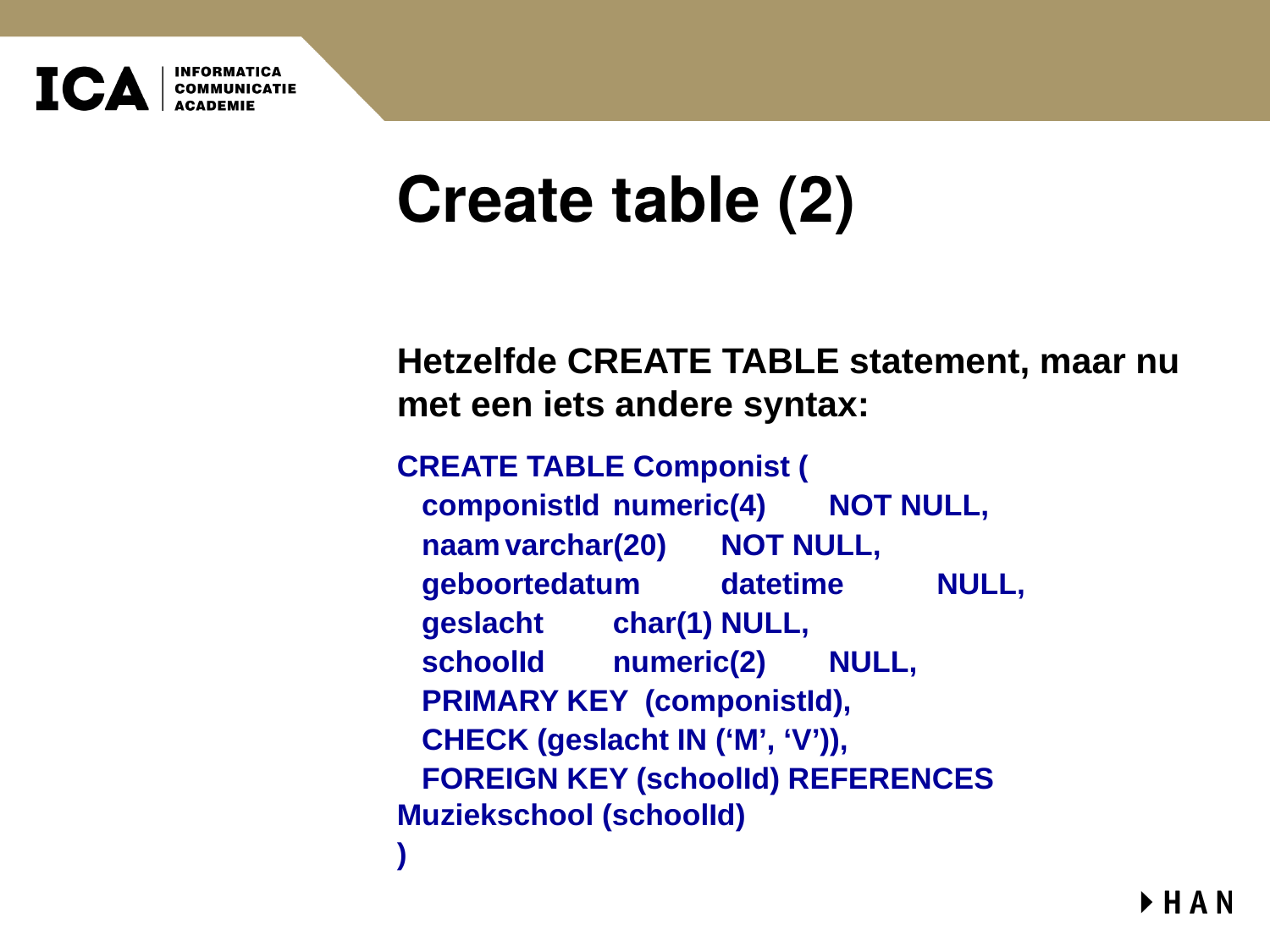

# Create table (2)

Hetzelfde CREATE TABLE statement, maar nu met een iets andere syntax:

CREATE TABLE Componist (
   componistId	numeric(4)	NOT NULL,
   naam	varchar(20)	NOT NULL,
   geboortedatum	datetime	NULL,
   geslacht	char(1)	NULL,
   schoolId	numeric(2)	NULL,
   PRIMARY KEY  (componistId),
   CHECK (geslacht IN (‘M’, ‘V’)),
   FOREIGN KEY (schoolId) REFERENCES 	Muziekschool (schoolId)
)